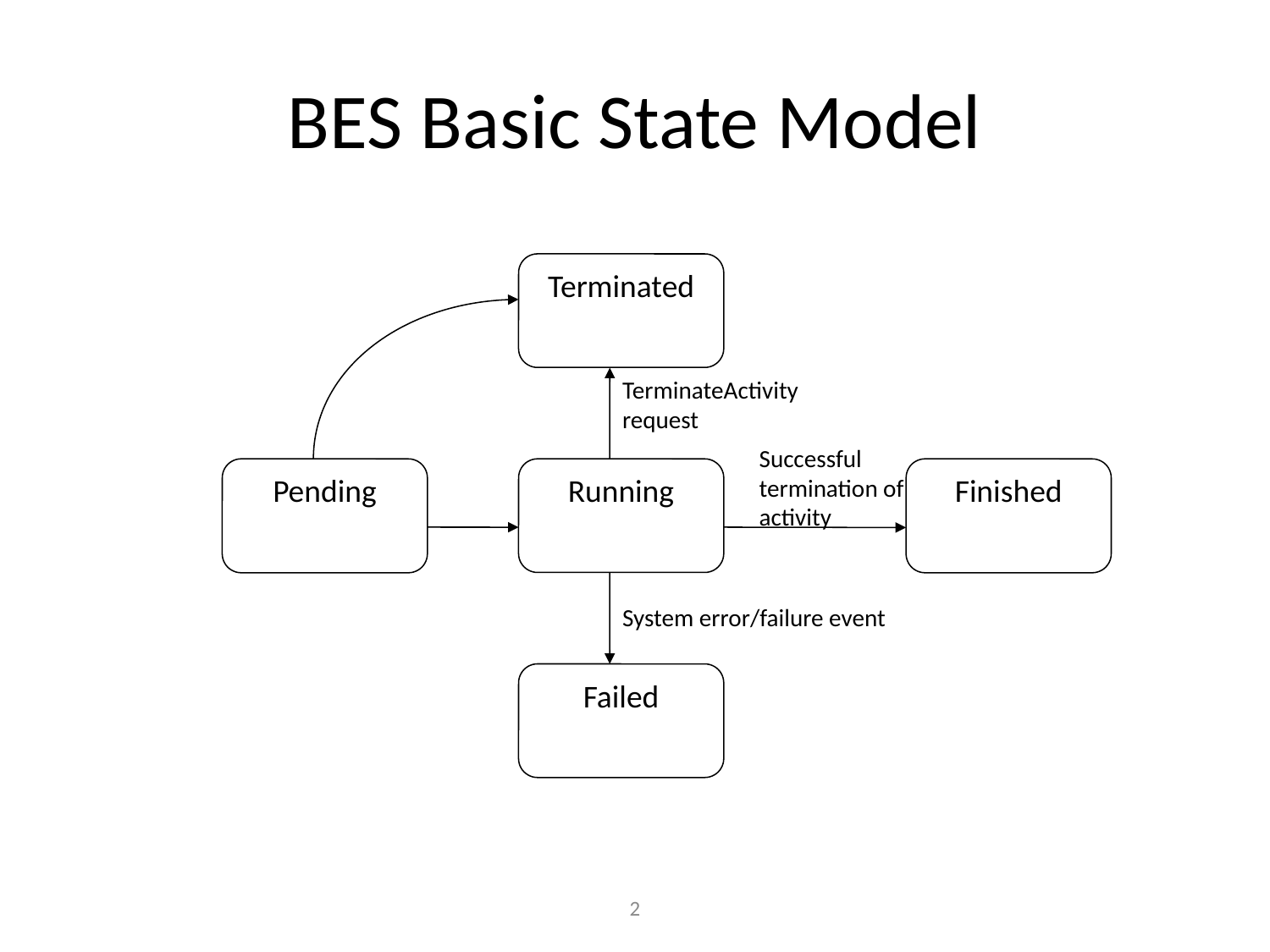

# BES Basic State Model
Terminated

TerminateActivity request
Successful termination of activity
Pending
Running
Finished

System error/failure event
Failed
2